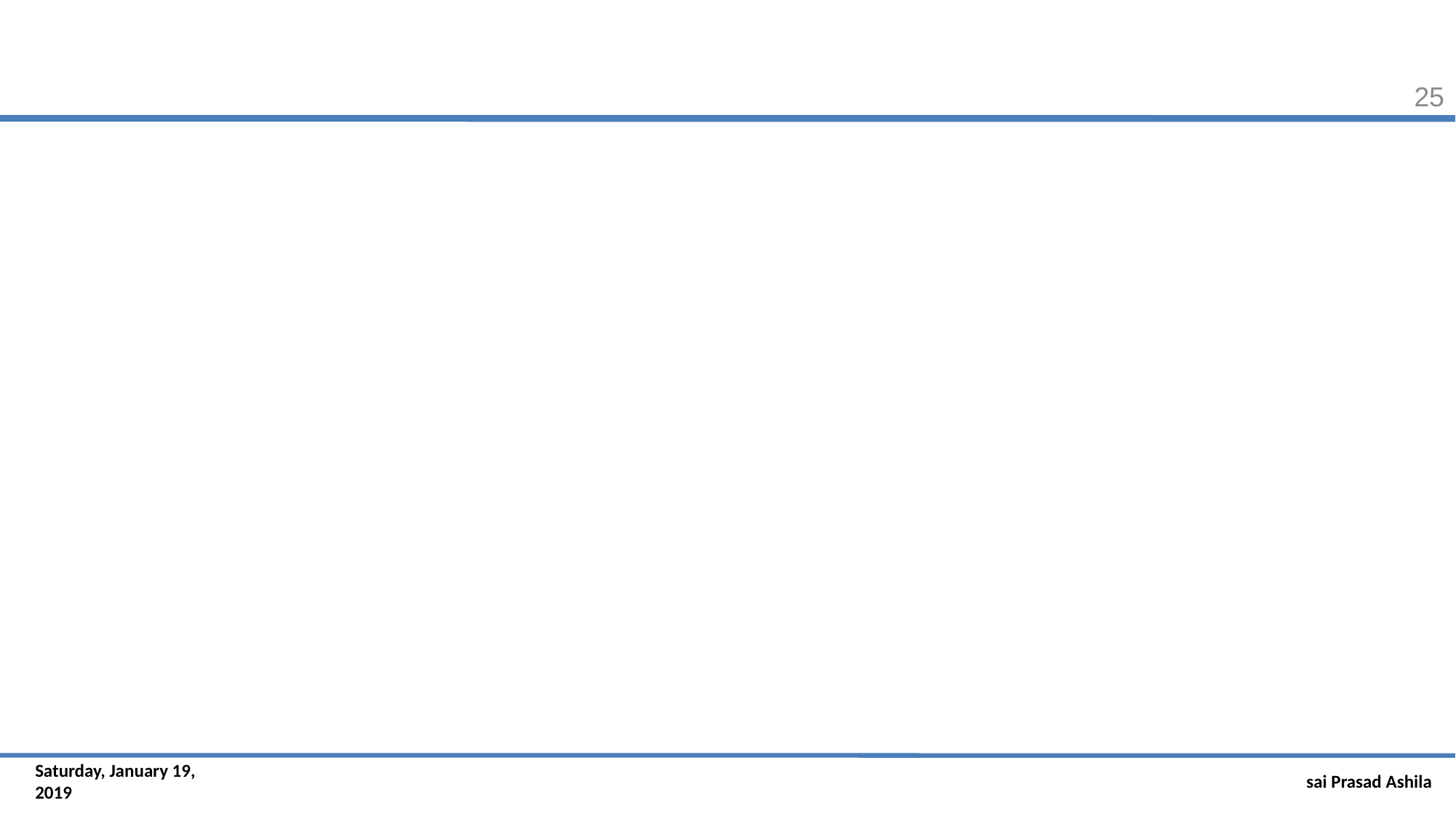

#
25
Saturday, January 19, 2019
sai Prasad Ashila